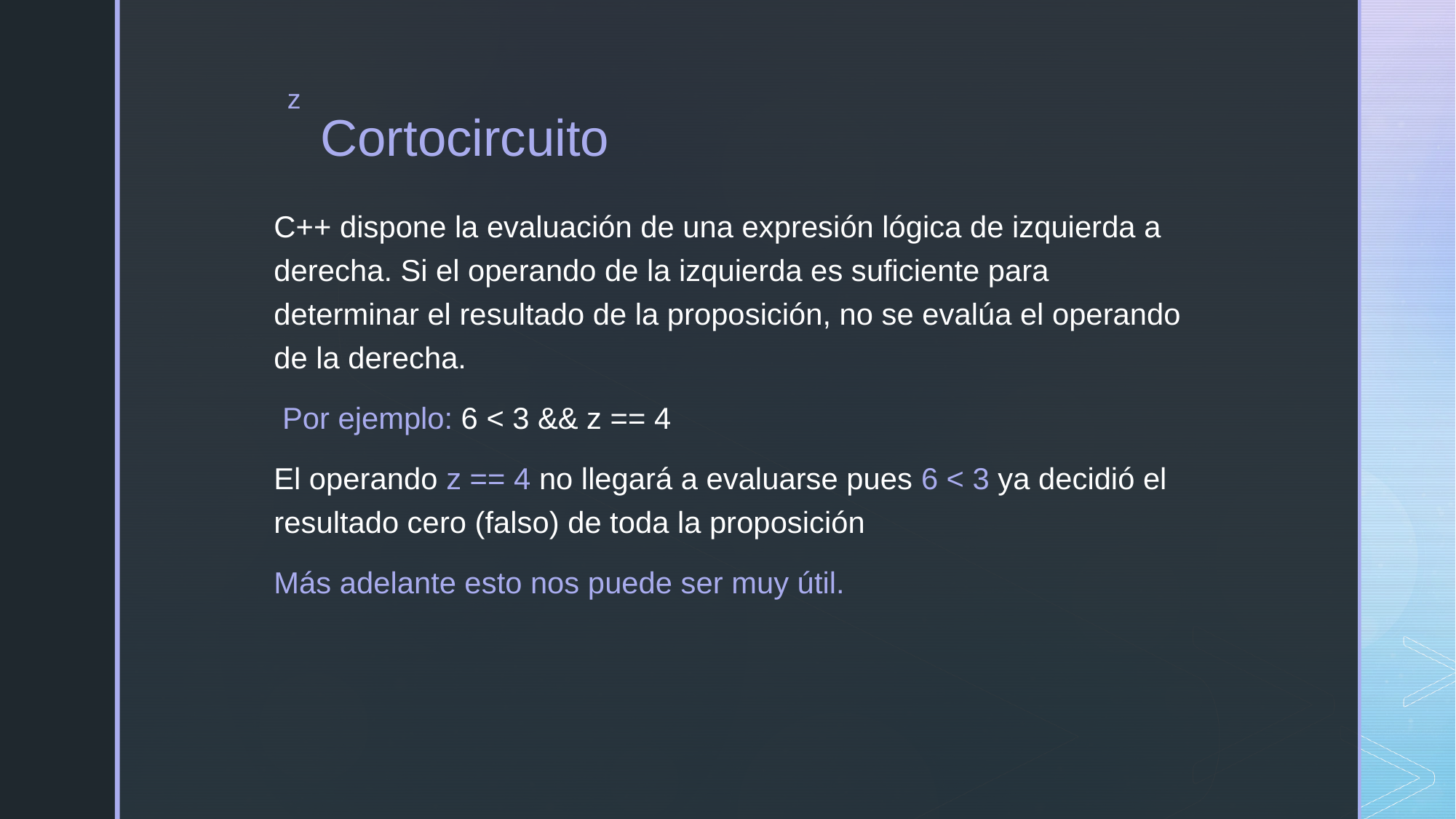

C++ dispone la evaluación de una expresión lógica de izquierda a derecha. Si el operando de la izquierda es suficiente para determinar el resultado de la proposición, no se evalúa el operando de la derecha.
 Por ejemplo: 6 < 3 && z == 4
El operando z == 4 no llegará a evaluarse pues 6 < 3 ya decidió el resultado cero (falso) de toda la proposición
Más adelante esto nos puede ser muy útil.
# Cortocircuito